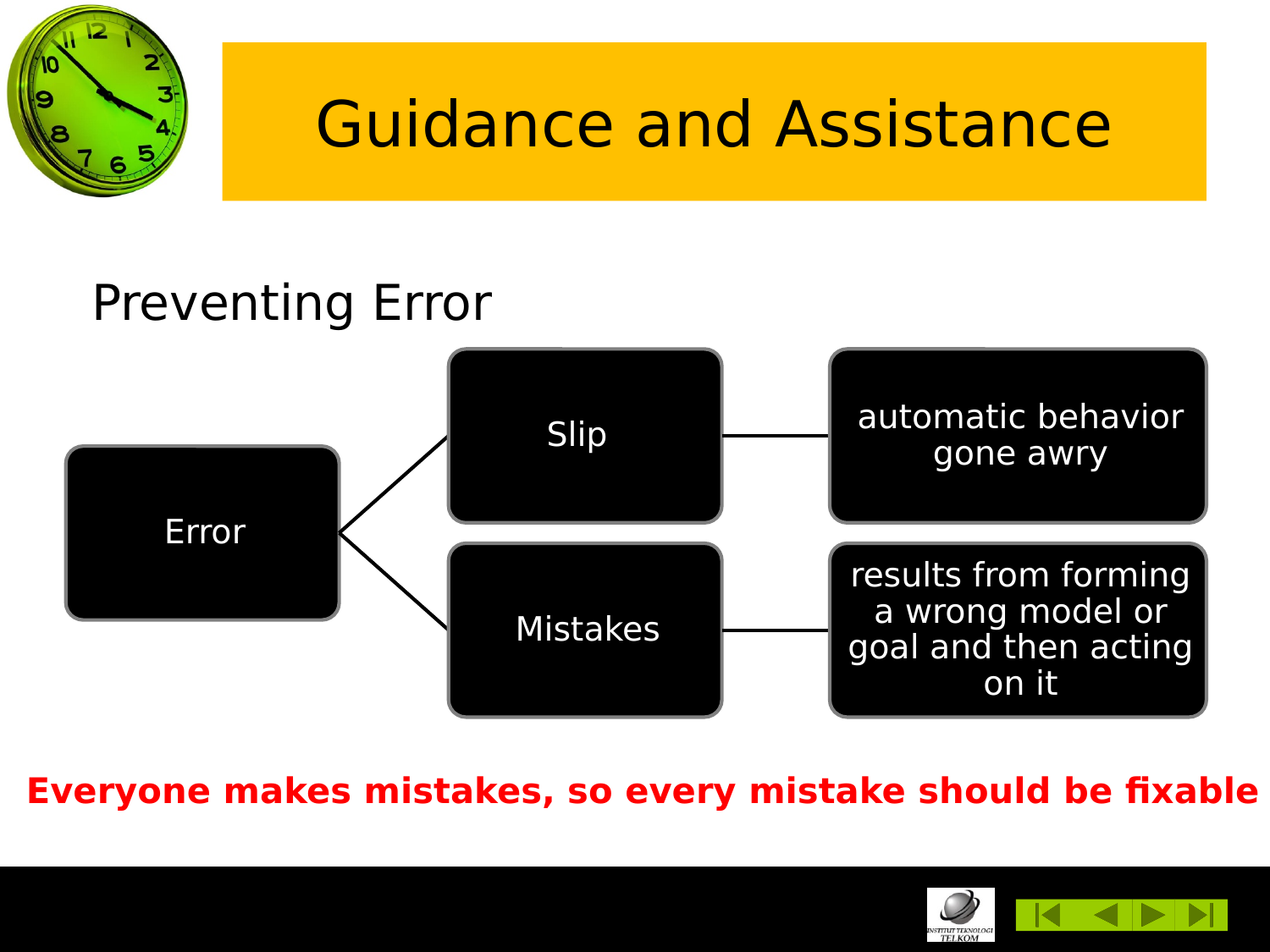

# Guidance and Assistance
Preventing Error
Error

Slip

automatic behavior gone awry

Mistakes

results from forming a wrong model or goal and then acting on it
Everyone makes mistakes, so every mistake should be fixable